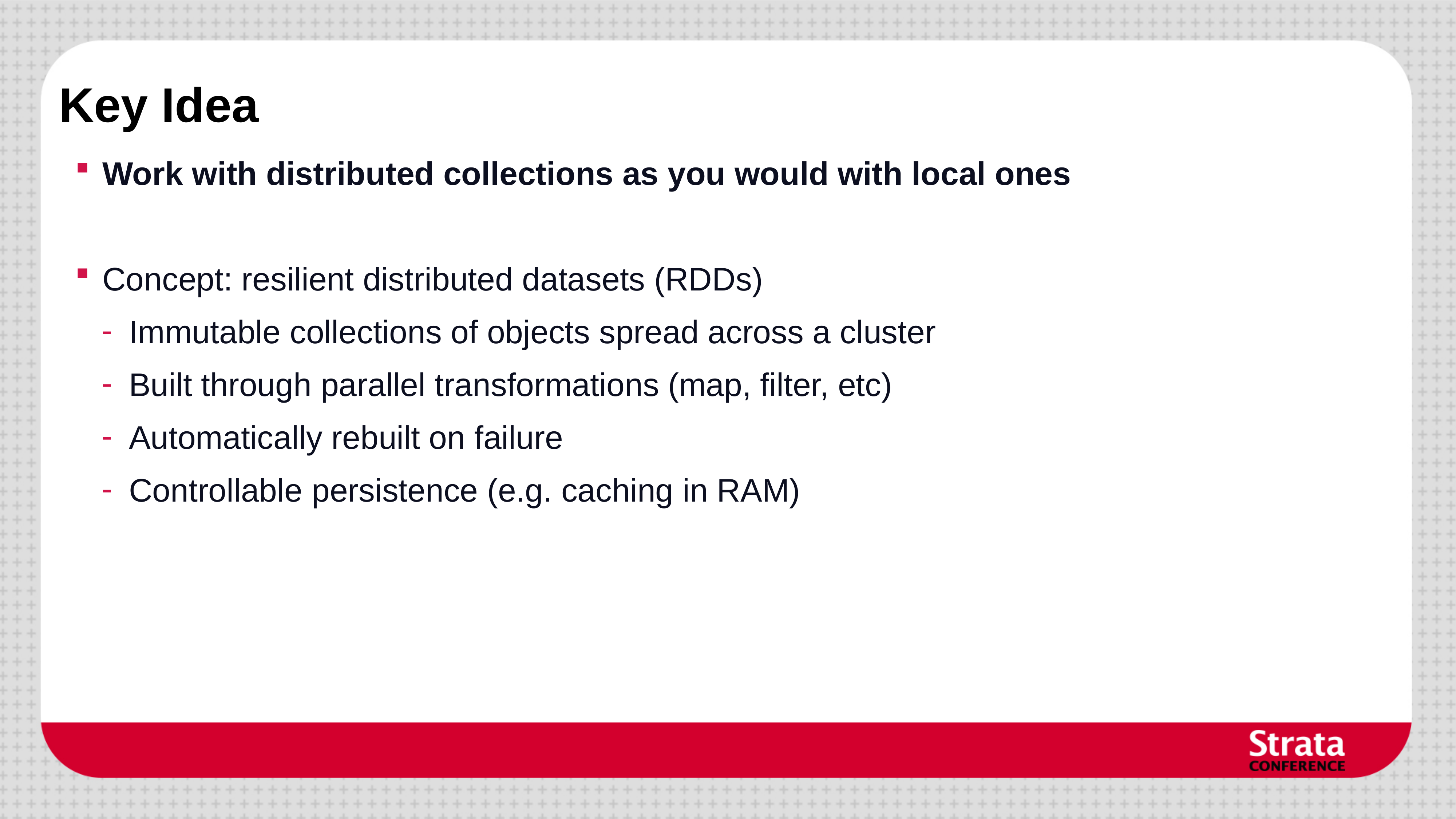

# Key Idea
Work with distributed collections as you would with local ones

Concept: resilient distributed datasets (RDDs)
Immutable collections of objects spread across a cluster
Built through parallel transformations (map, filter, etc)
Automatically rebuilt on failure
Controllable persistence (e.g. caching in RAM)